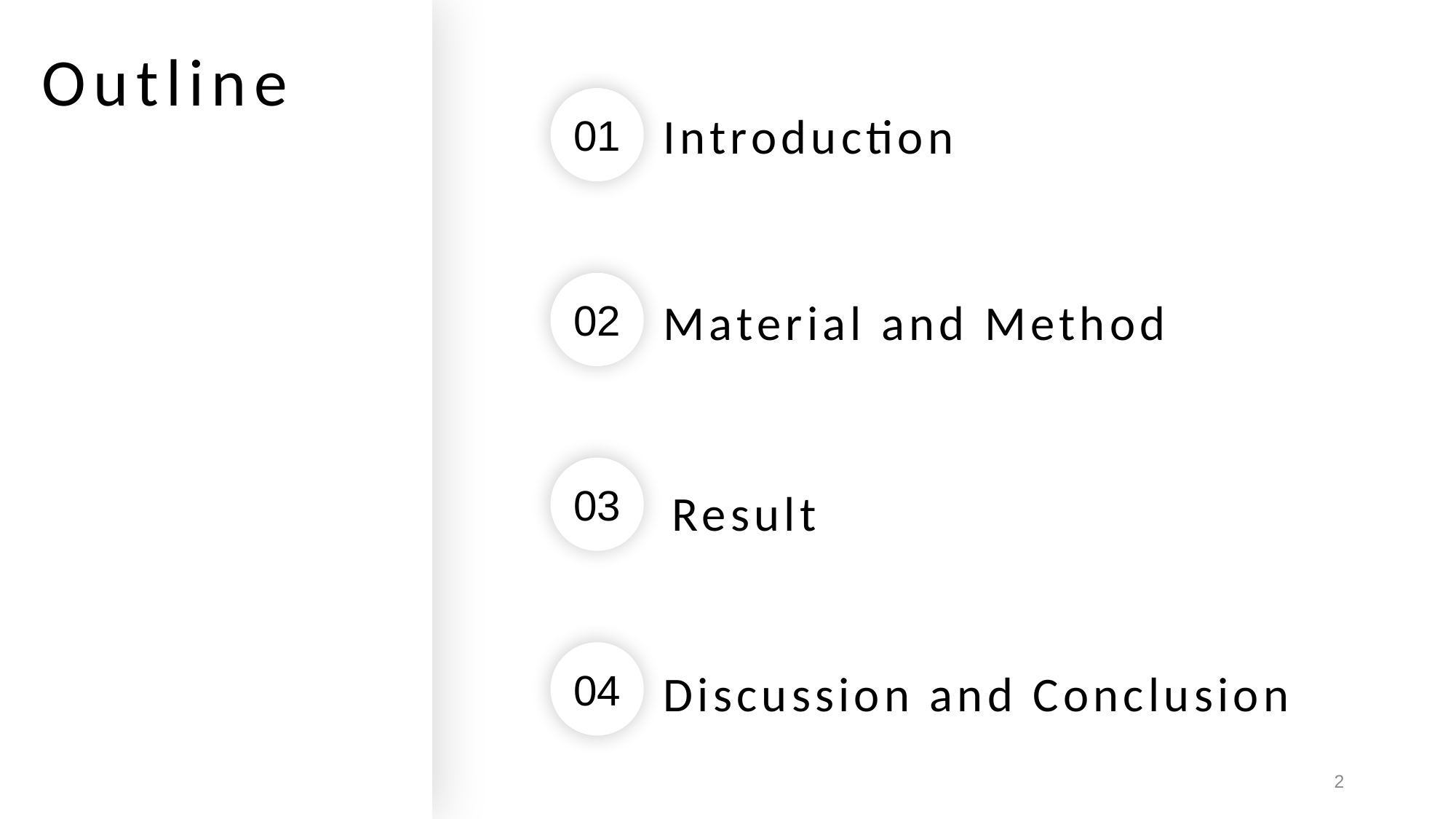

Outline

01
Introduction

02
Material and Method

03
Result

04
Discussion and Conclusion
2